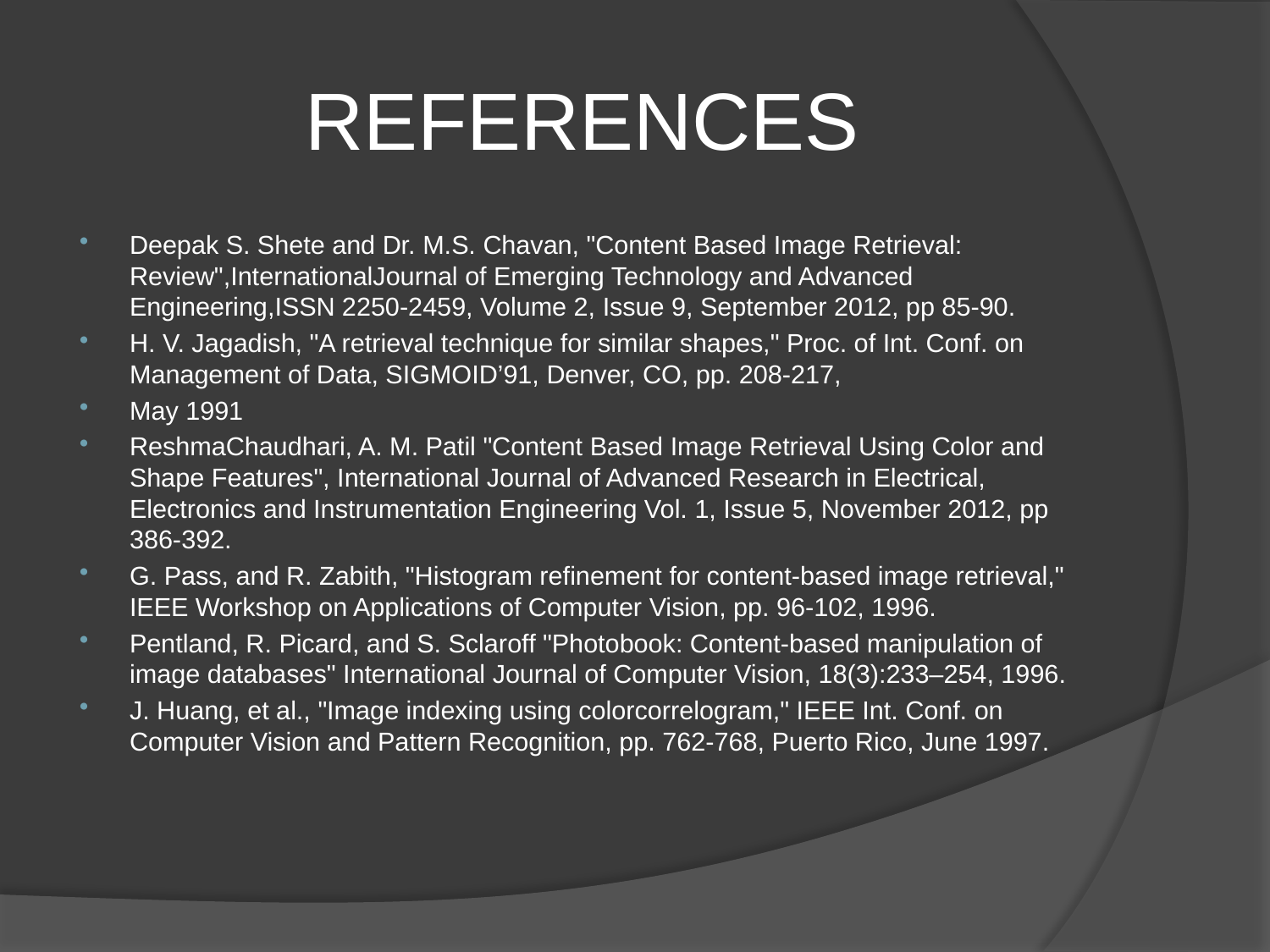

# REFERENCES
Deepak S. Shete and Dr. M.S. Chavan, "Content Based Image Retrieval: Review",InternationalJournal of Emerging Technology and Advanced Engineering,ISSN 2250-2459, Volume 2, Issue 9, September 2012, pp 85-90.
H. V. Jagadish, "A retrieval technique for similar shapes," Proc. of Int. Conf. on Management of Data, SIGMOID’91, Denver, CO, pp. 208-217,
May 1991
ReshmaChaudhari, A. M. Patil "Content Based Image Retrieval Using Color and Shape Features", International Journal of Advanced Research in Electrical, Electronics and Instrumentation Engineering Vol. 1, Issue 5, November 2012, pp 386-392.
G. Pass, and R. Zabith, "Histogram refinement for content-based image retrieval," IEEE Workshop on Applications of Computer Vision, pp. 96-102, 1996.
Pentland, R. Picard, and S. Sclaroff "Photobook: Content-based manipulation of image databases" International Journal of Computer Vision, 18(3):233–254, 1996.
J. Huang, et al., "Image indexing using colorcorrelogram," IEEE Int. Conf. on Computer Vision and Pattern Recognition, pp. 762-768, Puerto Rico, June 1997.